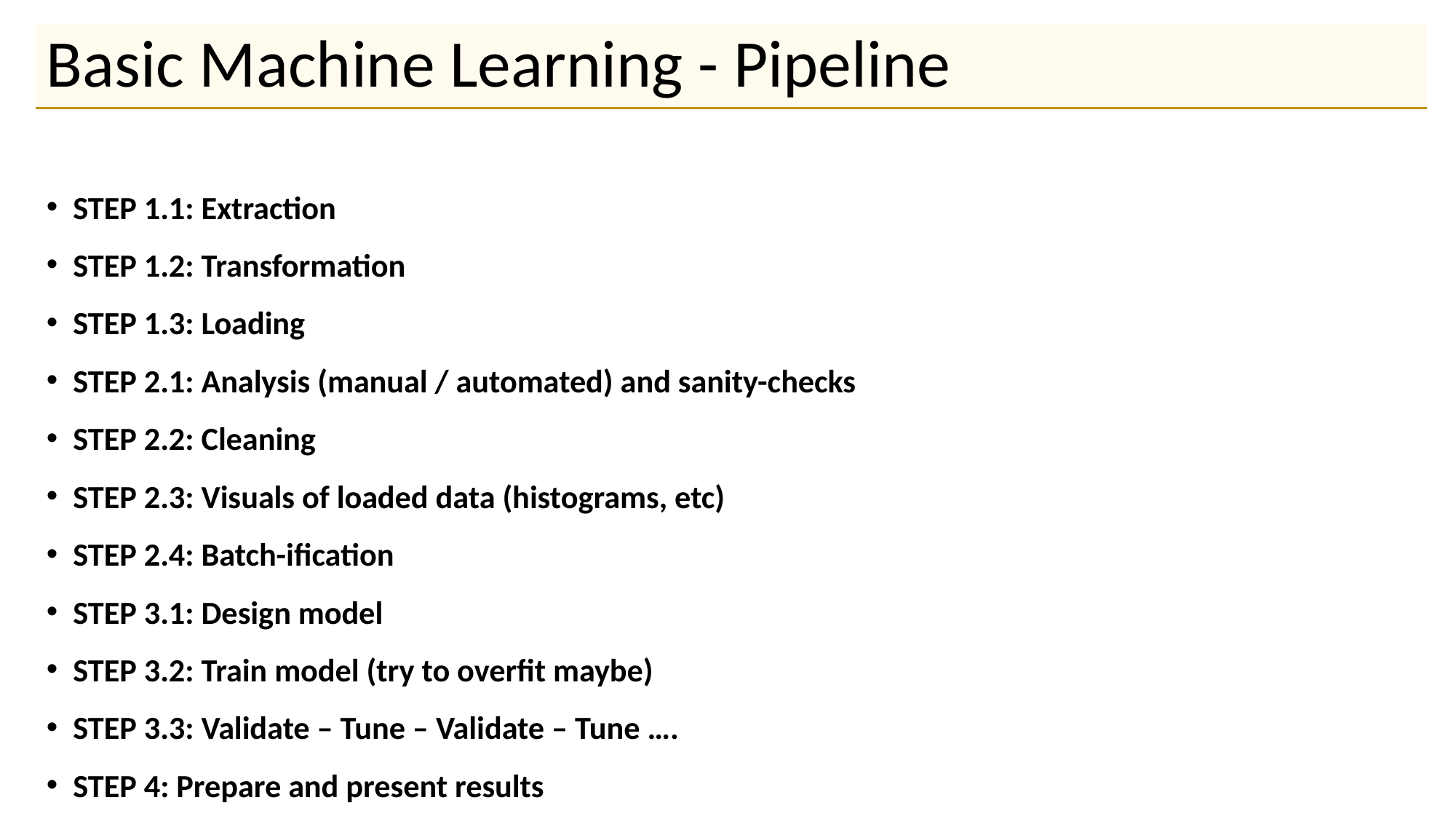

# Basic Machine Learning - Pipeline
STEP 1.1: Extraction
STEP 1.2: Transformation
STEP 1.3: Loading
STEP 2.1: Analysis (manual / automated) and sanity-checks
STEP 2.2: Cleaning
STEP 2.3: Visuals of loaded data (histograms, etc)
STEP 2.4: Batch-ification
STEP 3.1: Design model
STEP 3.2: Train model (try to overfit maybe)
STEP 3.3: Validate – Tune – Validate – Tune ….
STEP 4: Prepare and present results